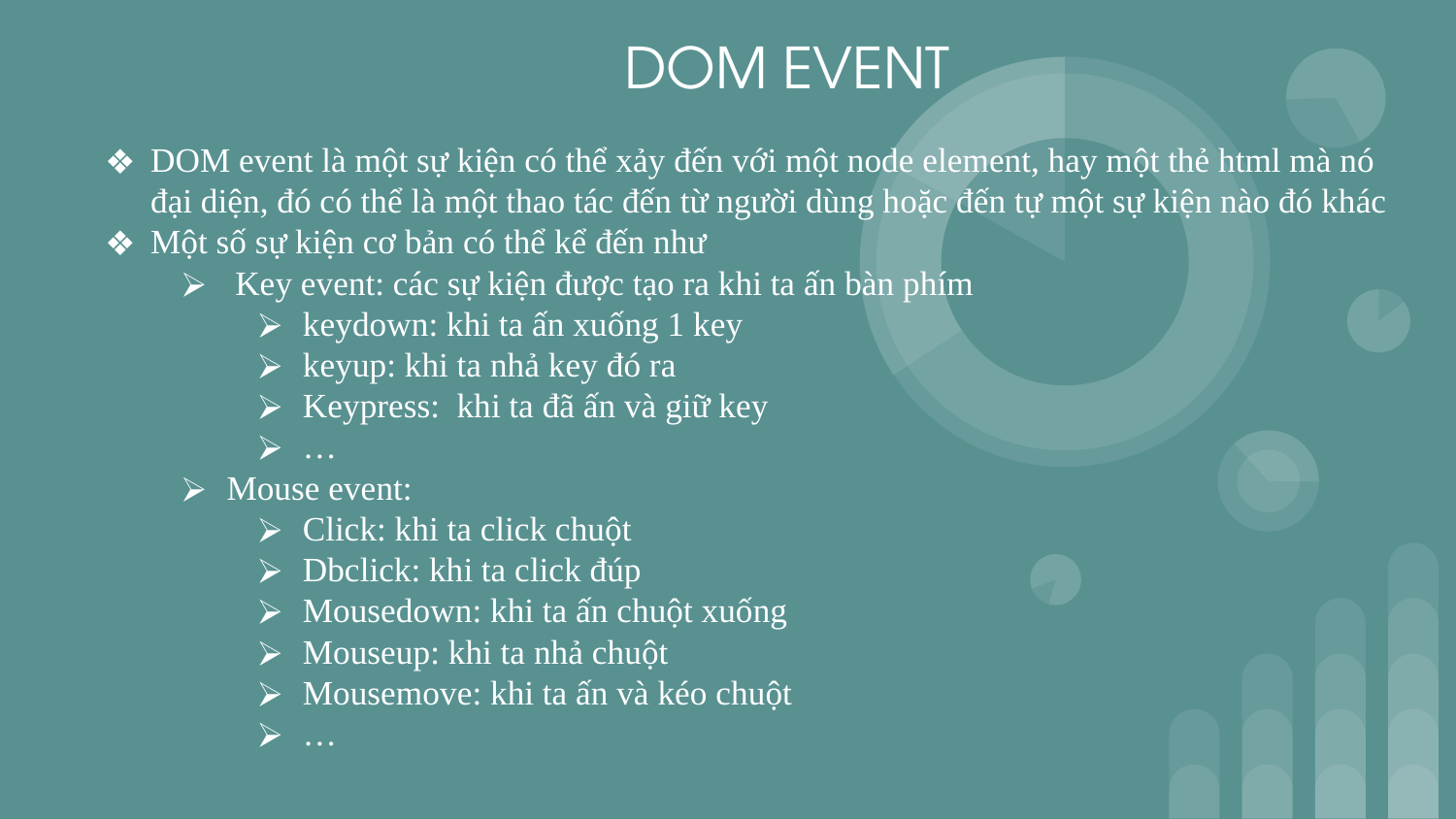

DOM EVENT

# DOM event là một sự kiện có thể xảy đến với một node element, hay một thẻ html mà nó đại diện, đó có thể là một thao tác đến từ người dùng hoặc đến tự một sự kiện nào đó khác
Một số sự kiện cơ bản có thể kể đến như
 Key event: các sự kiện được tạo ra khi ta ấn bàn phím
keydown: khi ta ấn xuống 1 key
keyup: khi ta nhả key đó ra
Keypress:  khi ta đã ấn và giữ key
…
Mouse event:
Click: khi ta click chuột
Dbclick: khi ta click đúp
Mousedown: khi ta ấn chuột xuống
Mouseup: khi ta nhả chuột
Mousemove: khi ta ấn và kéo chuột
…